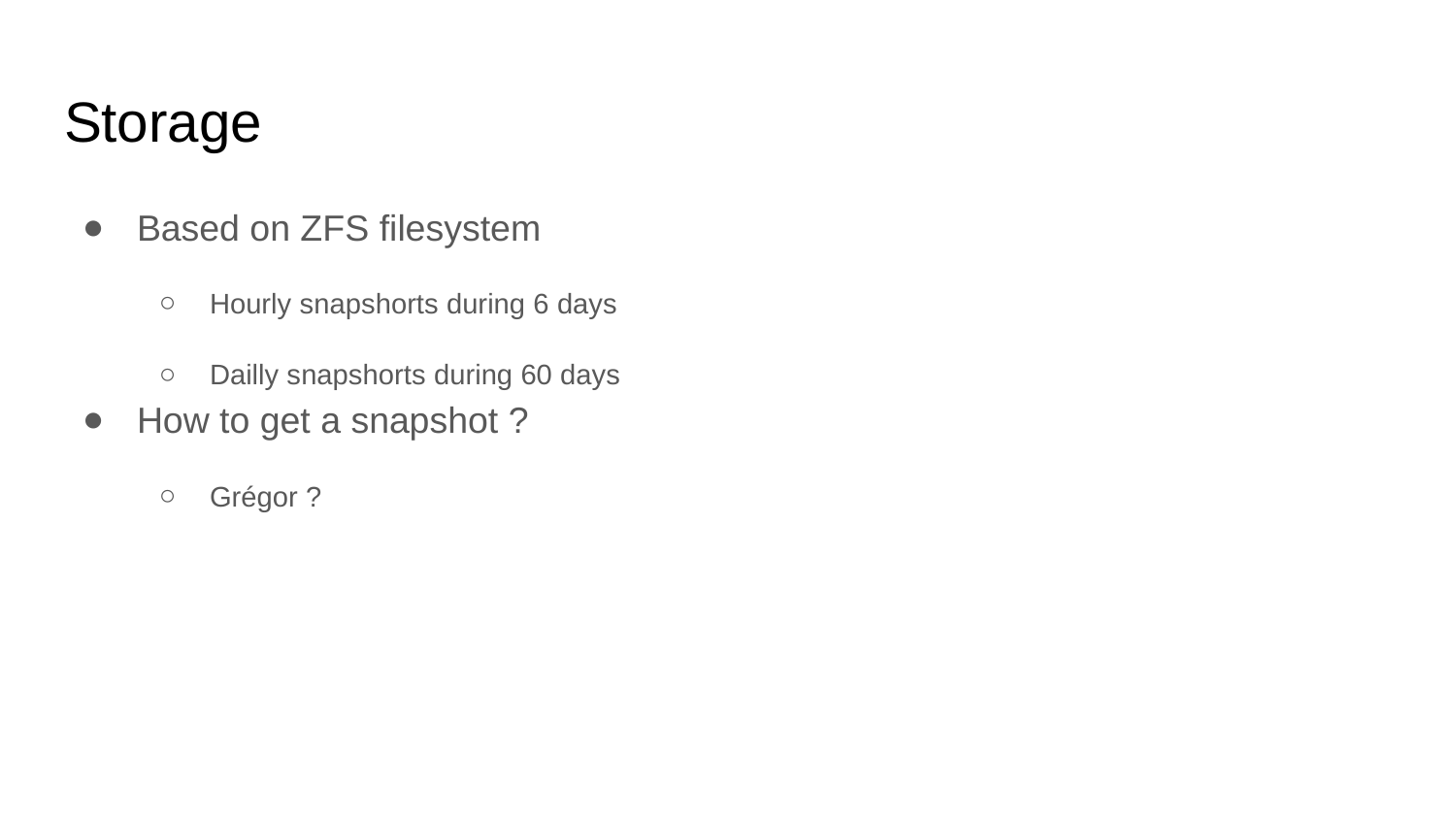

# Storage
Based on ZFS filesystem
Hourly snapshorts during 6 days
Dailly snapshorts during 60 days
How to get a snapshot ?
Grégor ?